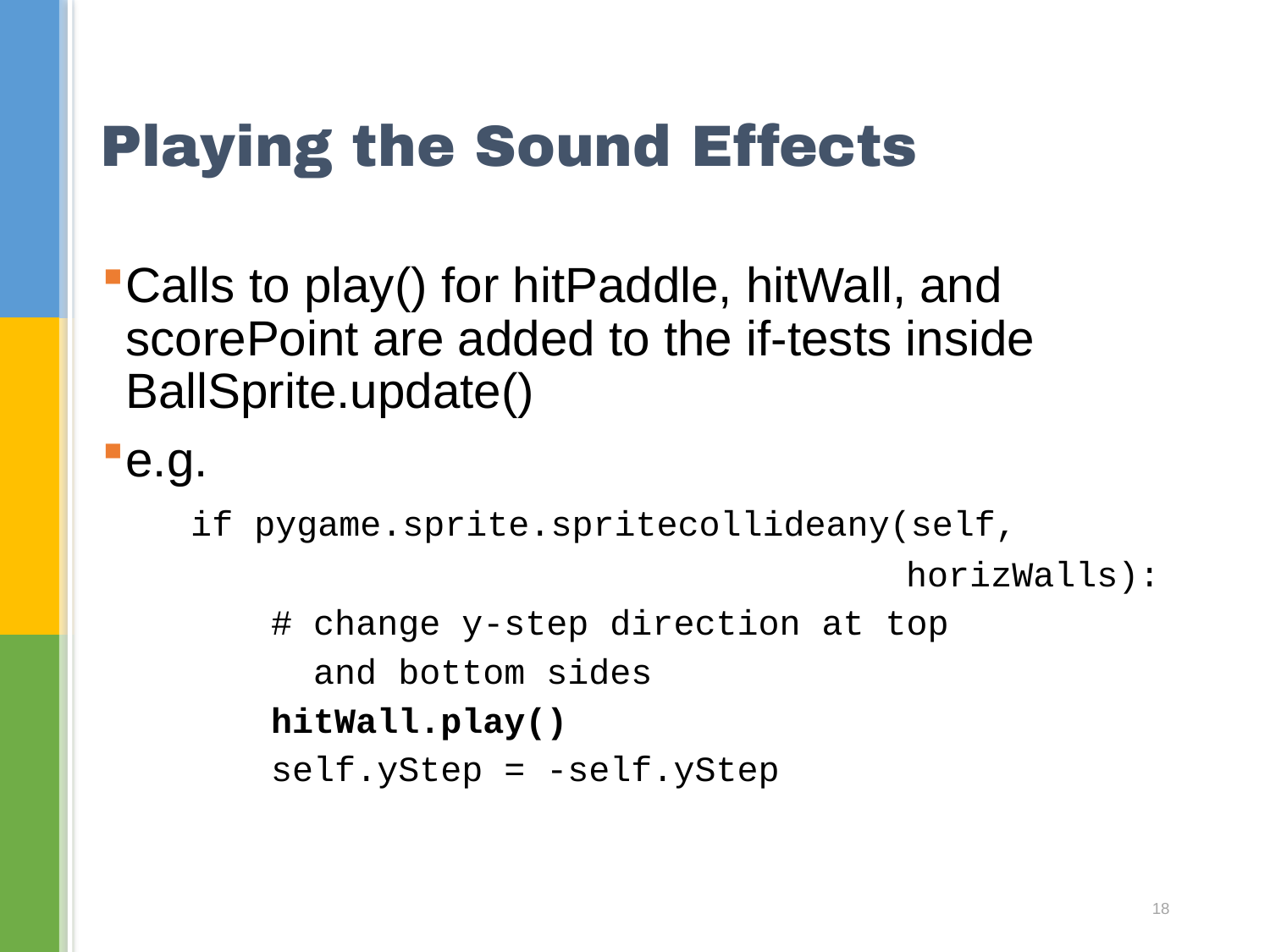

# Playing the Sound Effects
Calls to play() for hitPaddle, hitWall, and scorePoint are added to the if-tests inside BallSprite.update()
e.g.
    if pygame.sprite.spritecollideany(self,
                                      horizWalls):
        # change y-step direction at top
          and bottom sides
        hitWall.play()
        self.yStep = -self.yStep

18